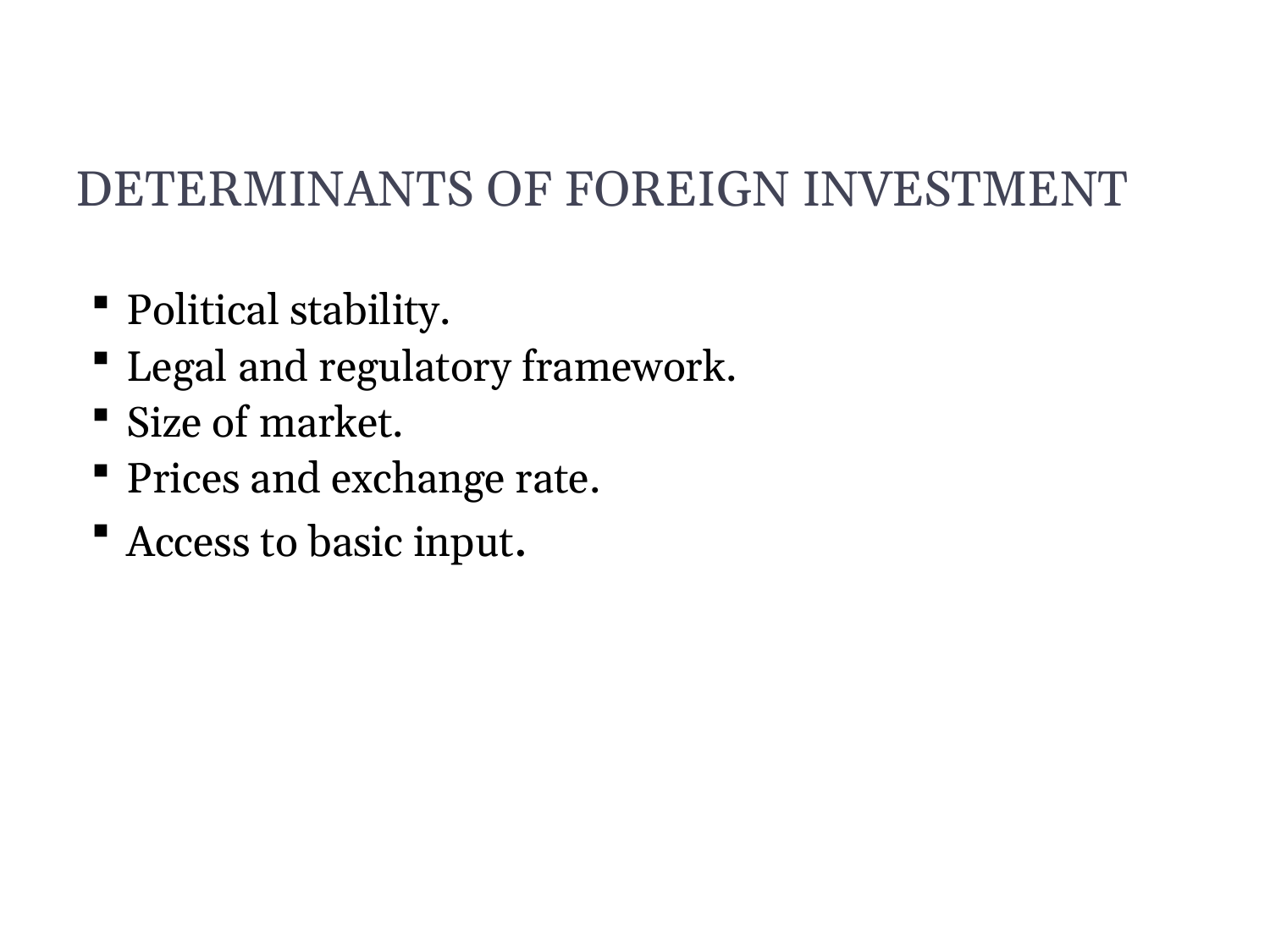

# DETERMINANTS OF FOREIGN INVESTMENT
Political stability.
Legal and regulatory framework.
Size of market.
Prices and exchange rate.
Access to basic input.